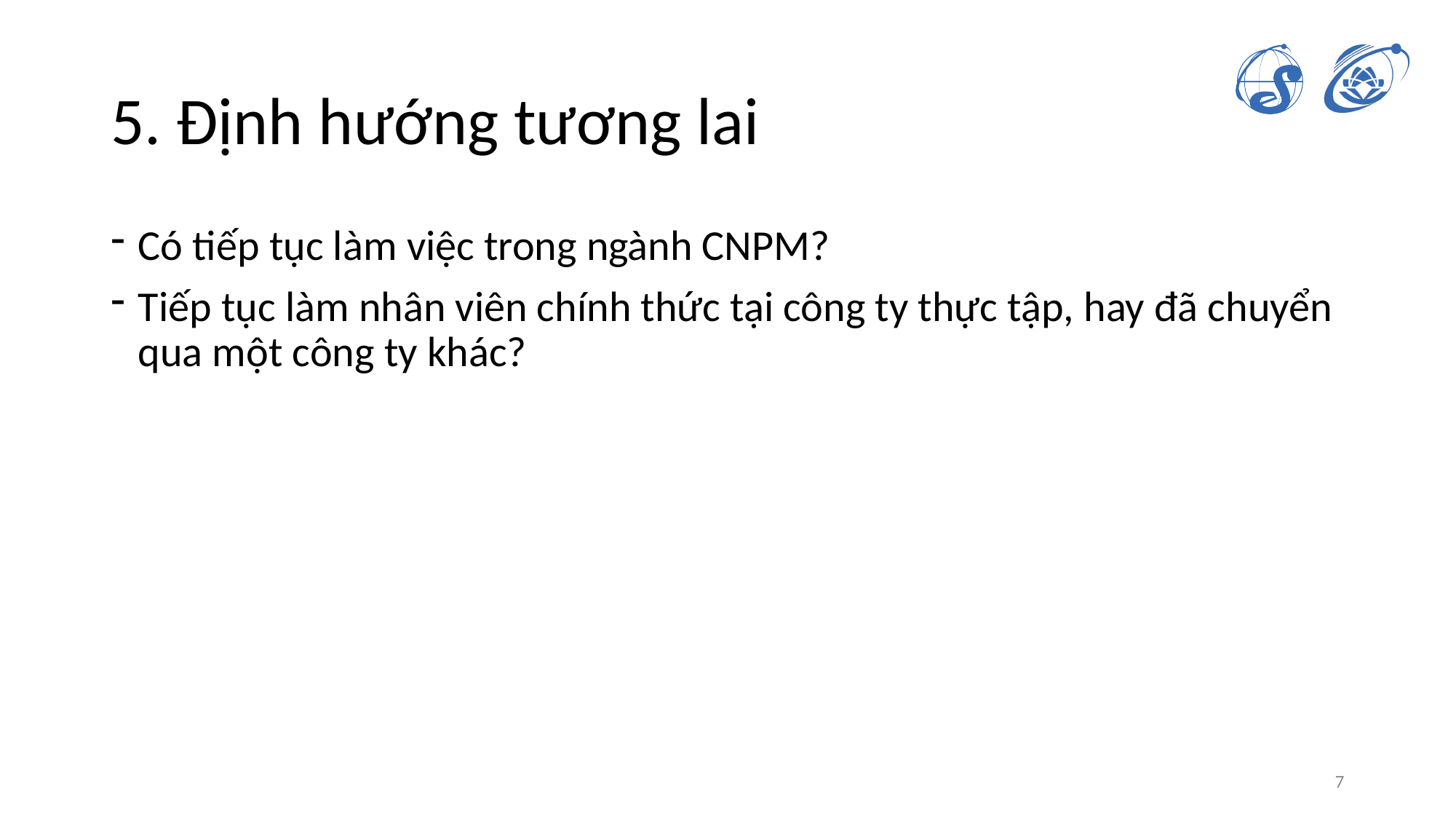

# 5. Định hướng tương lai
Có tiếp tục làm việc trong ngành CNPM?
Tiếp tục làm nhân viên chính thức tại công ty thực tập, hay đã chuyển qua một công ty khác?

7